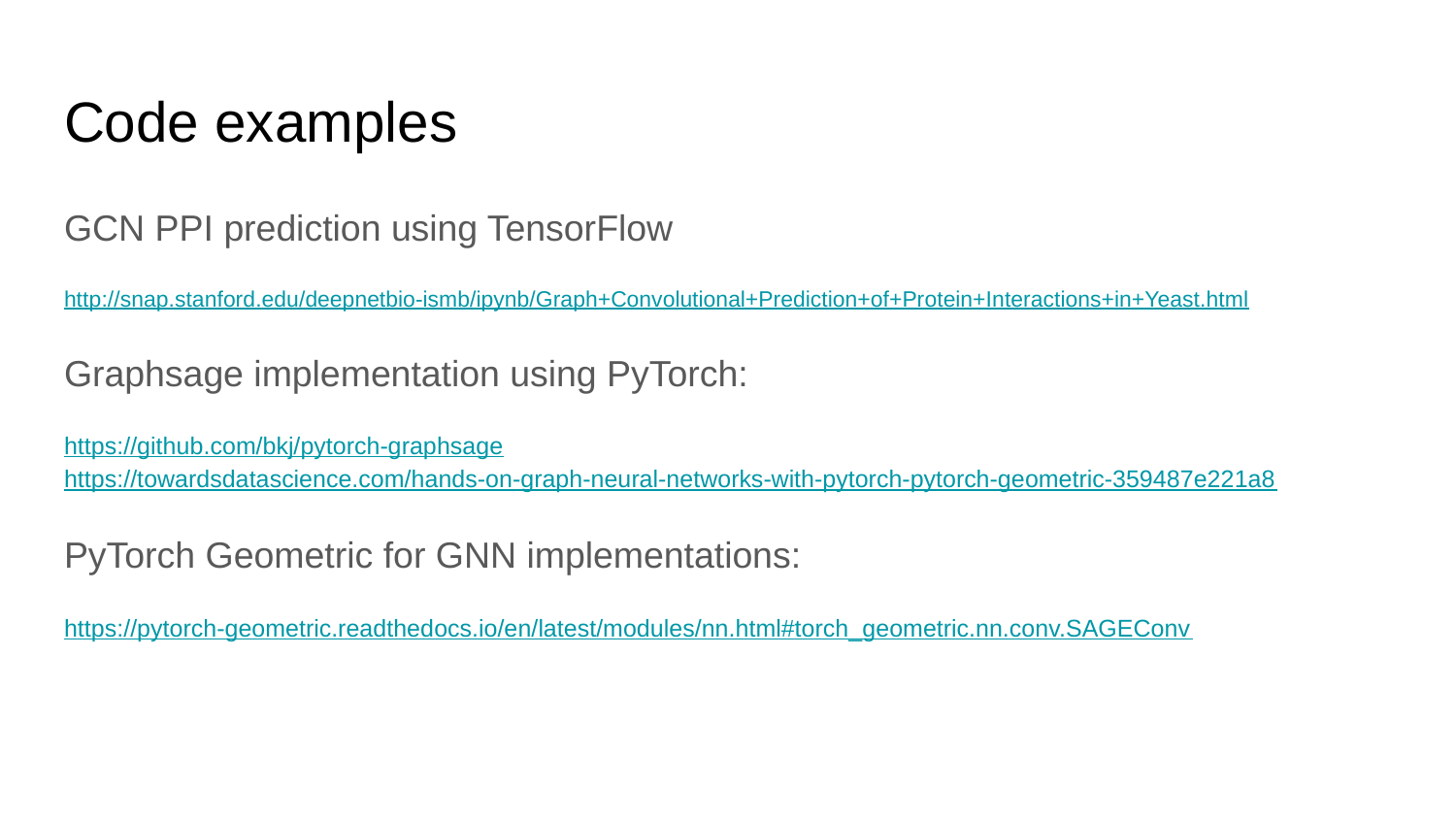

# Code examples
GCN PPI prediction using TensorFlow
http://snap.stanford.edu/deepnetbio-ismb/ipynb/Graph+Convolutional+Prediction+of+Protein+Interactions+in+Yeast.html
Graphsage implementation using PyTorch:
https://github.com/bkj/pytorch-graphsage
https://towardsdatascience.com/hands-on-graph-neural-networks-with-pytorch-pytorch-geometric-359487e221a8
PyTorch Geometric for GNN implementations:
https://pytorch-geometric.readthedocs.io/en/latest/modules/nn.html#torch_geometric.nn.conv.SAGEConv